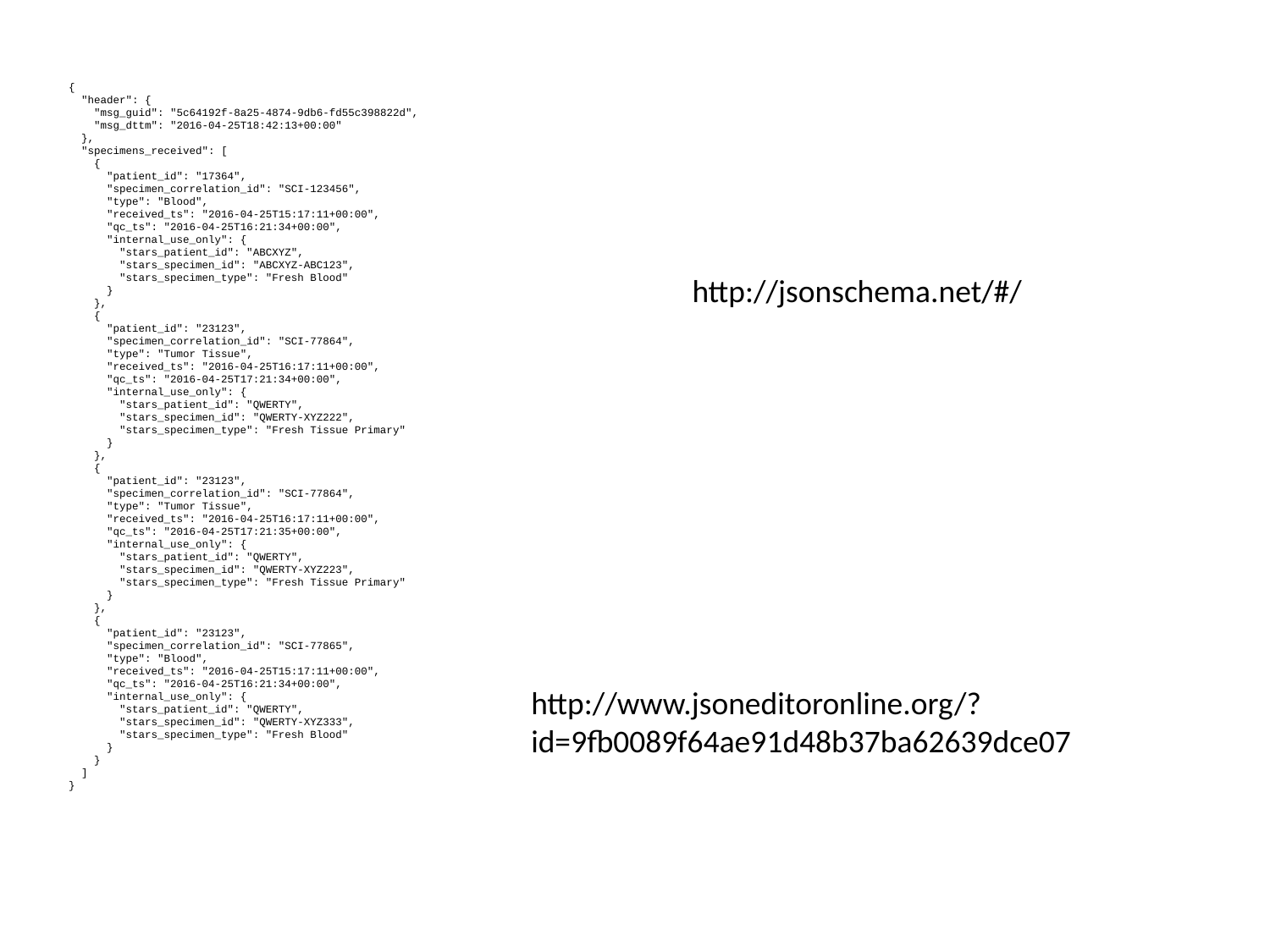

{
  "header": {
    "msg_guid": "5c64192f-8a25-4874-9db6-fd55c398822d",
    "msg_dttm": "2016-04-25T18:42:13+00:00"
  },
  "specimens_received": [
    {
      "patient_id": "17364",
      "specimen_correlation_id": "SCI-123456",
      "type": "Blood",
      "received_ts": "2016-04-25T15:17:11+00:00",
      "qc_ts": "2016-04-25T16:21:34+00:00",
      "internal_use_only": {
        "stars_patient_id": "ABCXYZ",
        "stars_specimen_id": "ABCXYZ-ABC123",
        "stars_specimen_type": "Fresh Blood"
      }
    },
    {
      "patient_id": "23123",
      "specimen_correlation_id": "SCI-77864",
      "type": "Tumor Tissue",
      "received_ts": "2016-04-25T16:17:11+00:00",
      "qc_ts": "2016-04-25T17:21:34+00:00",
      "internal_use_only": {
        "stars_patient_id": "QWERTY",
        "stars_specimen_id": "QWERTY-XYZ222",
        "stars_specimen_type": "Fresh Tissue Primary"
      }
    },
    {
      "patient_id": "23123",
      "specimen_correlation_id": "SCI-77864",
      "type": "Tumor Tissue",
      "received_ts": "2016-04-25T16:17:11+00:00",
      "qc_ts": "2016-04-25T17:21:35+00:00",
      "internal_use_only": {
        "stars_patient_id": "QWERTY",
        "stars_specimen_id": "QWERTY-XYZ223",
        "stars_specimen_type": "Fresh Tissue Primary"
      }
    },
    {
      "patient_id": "23123",
      "specimen_correlation_id": "SCI-77865",
      "type": "Blood",
      "received_ts": "2016-04-25T15:17:11+00:00",
      "qc_ts": "2016-04-25T16:21:34+00:00",
      "internal_use_only": {
        "stars_patient_id": "QWERTY",
        "stars_specimen_id": "QWERTY-XYZ333",
        "stars_specimen_type": "Fresh Blood"
      }
    }
  ]
}
http://jsonschema.net/#/
http://www.jsoneditoronline.org/?id=9fb0089f64ae91d48b37ba62639dce07